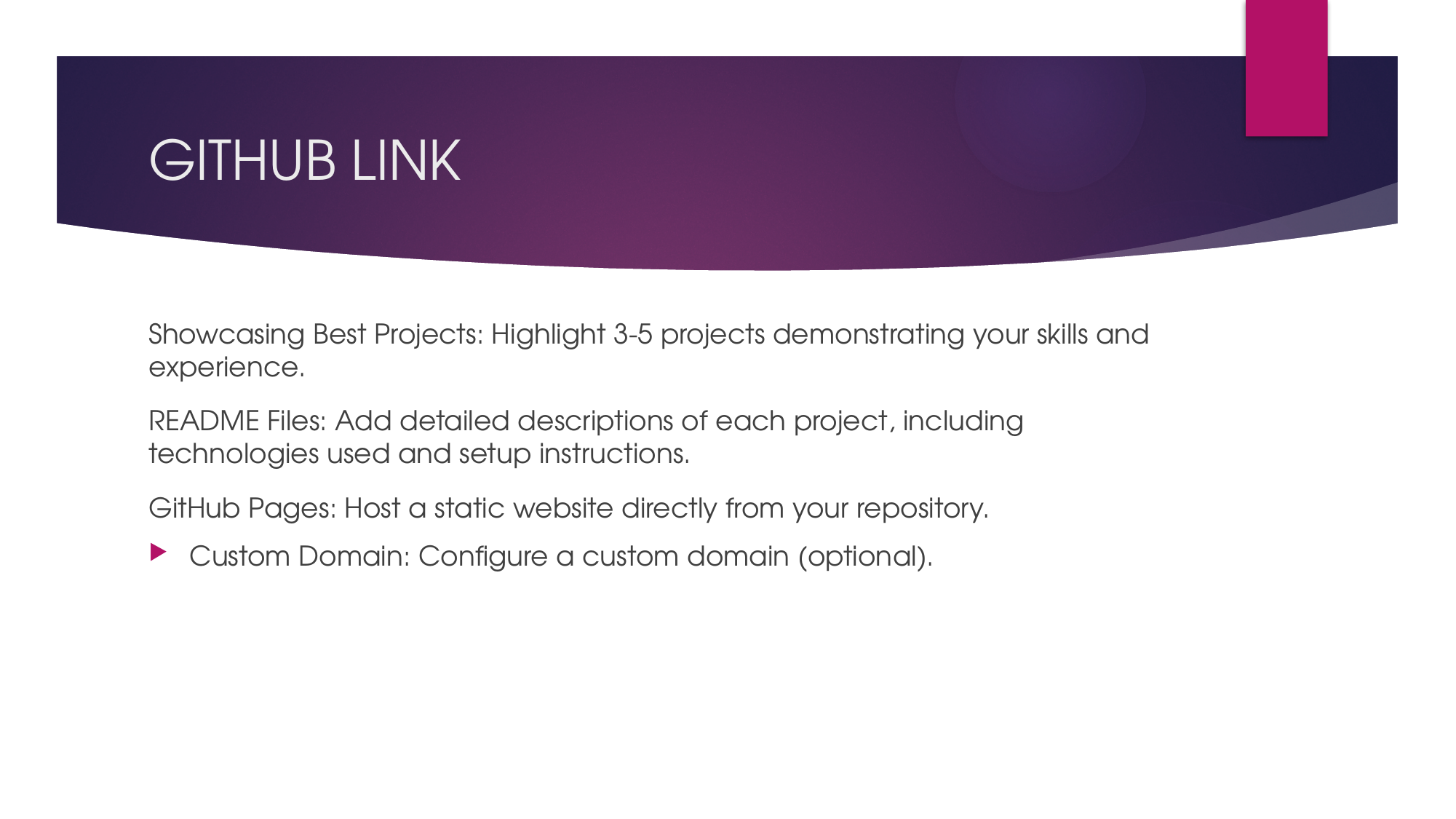

# GITHUB LINK
Showcasing Best Projects: Highlight 3-5 projects demonstrating your skills and experience.
README Files: Add detailed descriptions of each project, including technologies used and setup instructions.
GitHub Pages: Host a static website directly from your repository.
Custom Domain: Configure a custom domain (optional).